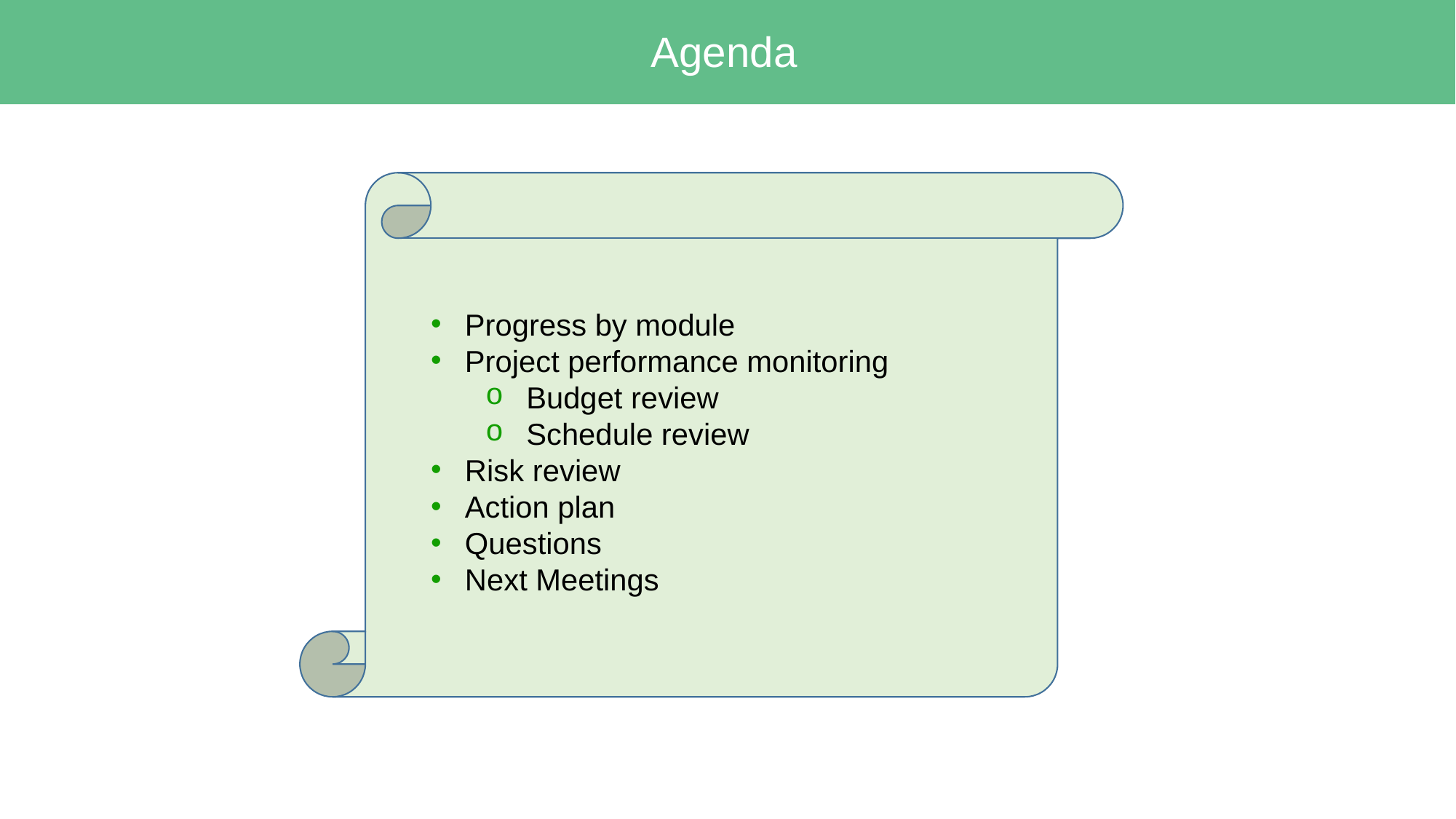

# Agenda
Progress by module
Project performance monitoring
Budget review
Schedule review
Risk review
Action plan
Questions
Next Meetings